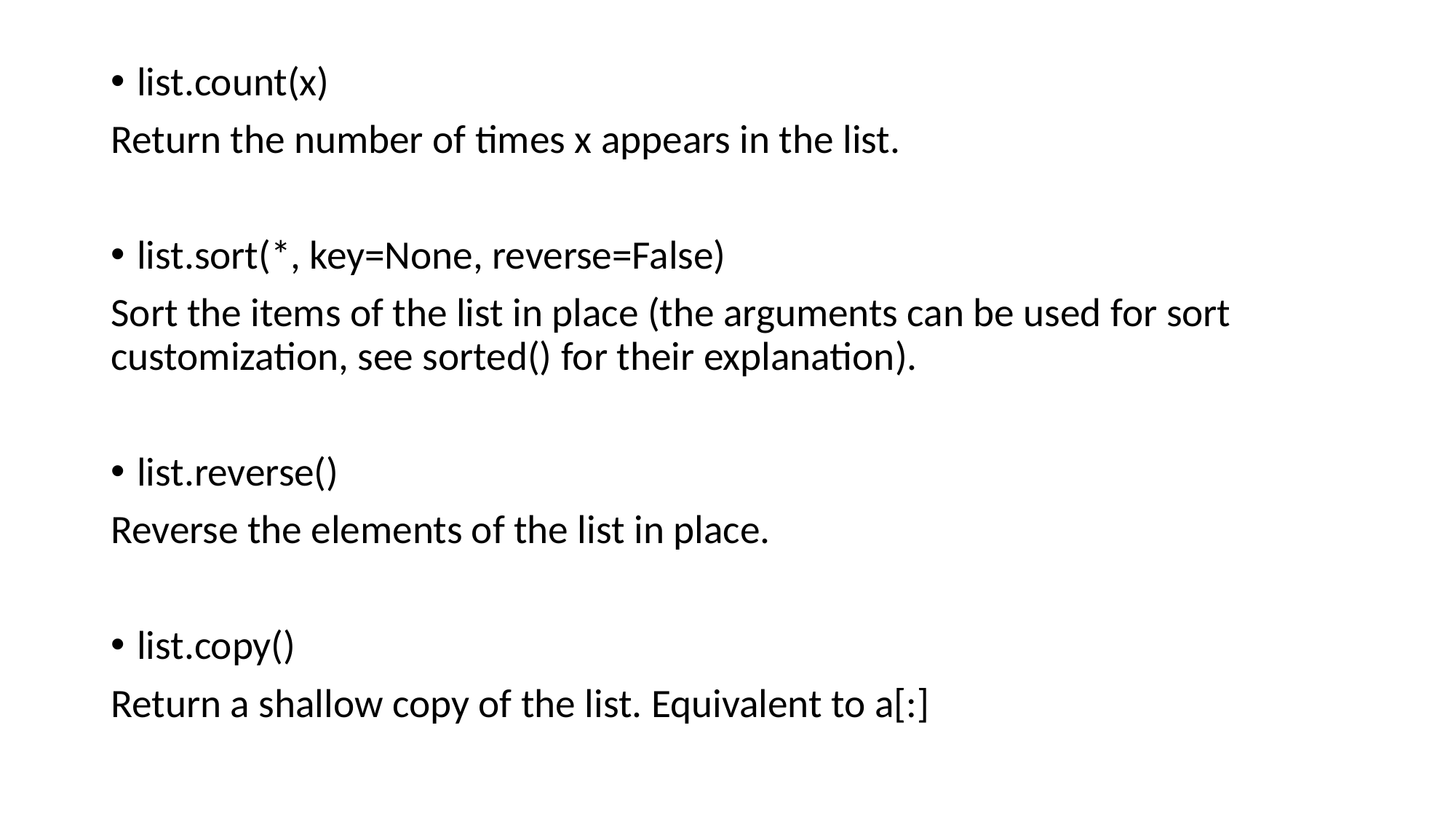

list.count(x)
Return the number of times x appears in the list.

list.sort(*, key=None, reverse=False)
Sort the items of the list in place (the arguments can be used for sort customization, see sorted() for their explanation).

list.reverse()
Reverse the elements of the list in place.

list.copy()
Return a shallow copy of the list. Equivalent to a[:]